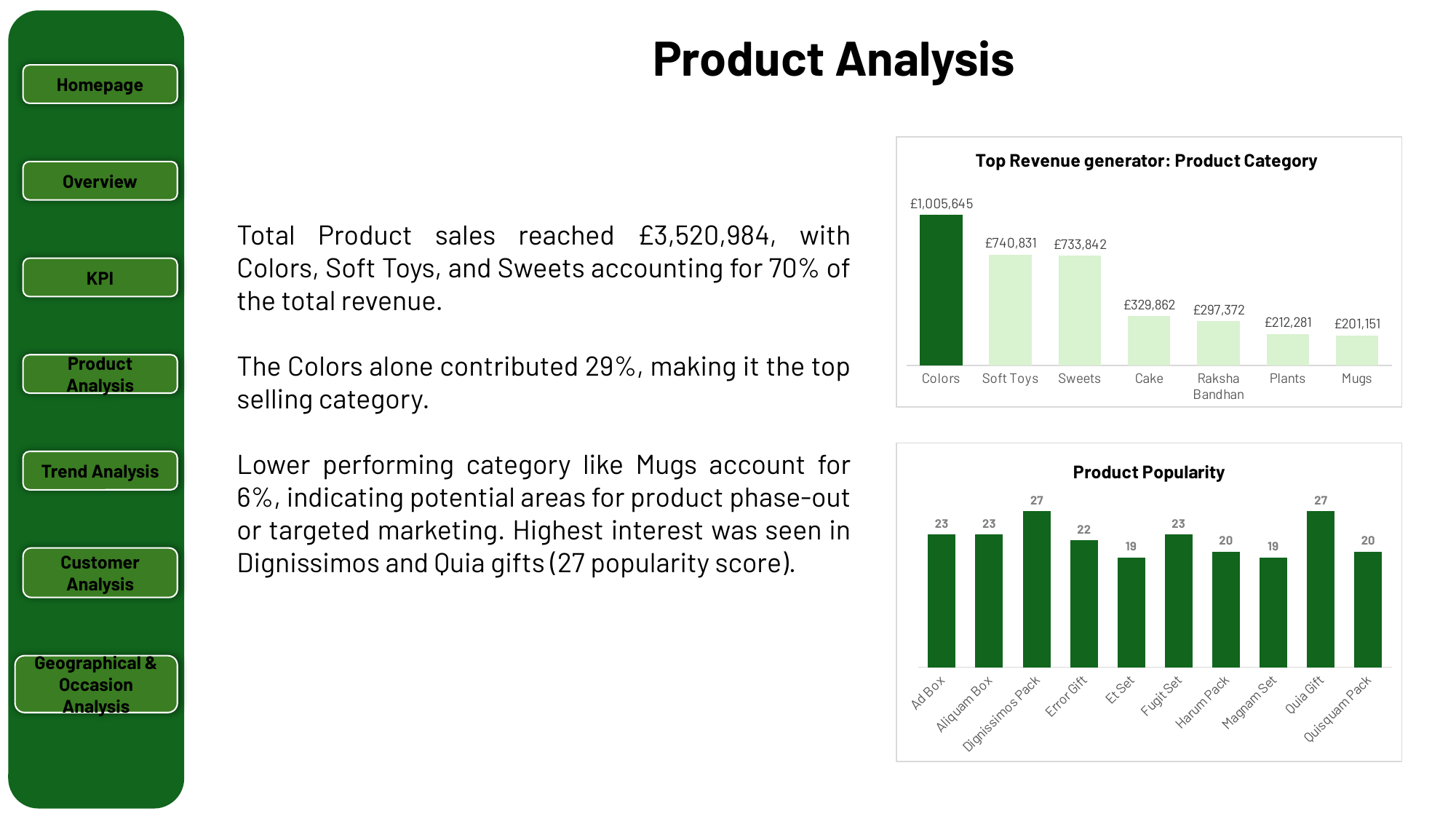

Product Analysis

Homepage

### Chart: Top Revenue generator: Product Category

| Category | Total |
|---|---|
| Colors | 1005645.0 |
| Soft Toys | 740831.0 |
| Sweets | 733842.0 |
| Cake | 329862.0 |
| Raksha Bandhan | 297372.0 |
| Plants | 212281.0 |
| Mugs | 201151.0 |
Overview

Total Product sales reached £3,520,984, with Colors, Soft Toys, and Sweets accounting for 70% of the total revenue.

The Colors alone contributed 29%, making it the top selling category.

Lower performing category like Mugs account for 6%, indicating potential areas for product phase-out or targeted marketing. Highest interest was seen in Dignissimos and Quia gifts (27 popularity score).

KPI

Product Analysis

### Chart: Product Popularity

| Category | Total |
|---|---|
| Ad Box | 23.0 |
| Aliquam Box | 23.0 |
| Dignissimos Pack | 27.0 |
| Error Gift | 22.0 |
| Et Set | 19.0 |
| Fugit Set | 23.0 |
| Harum Pack | 20.0 |
| Magnam Set | 19.0 |
| Quia Gift | 27.0 |
| Quisquam Pack | 20.0 |
Trend Analysis

Customer Analysis

Geographical & Occasion Analysis